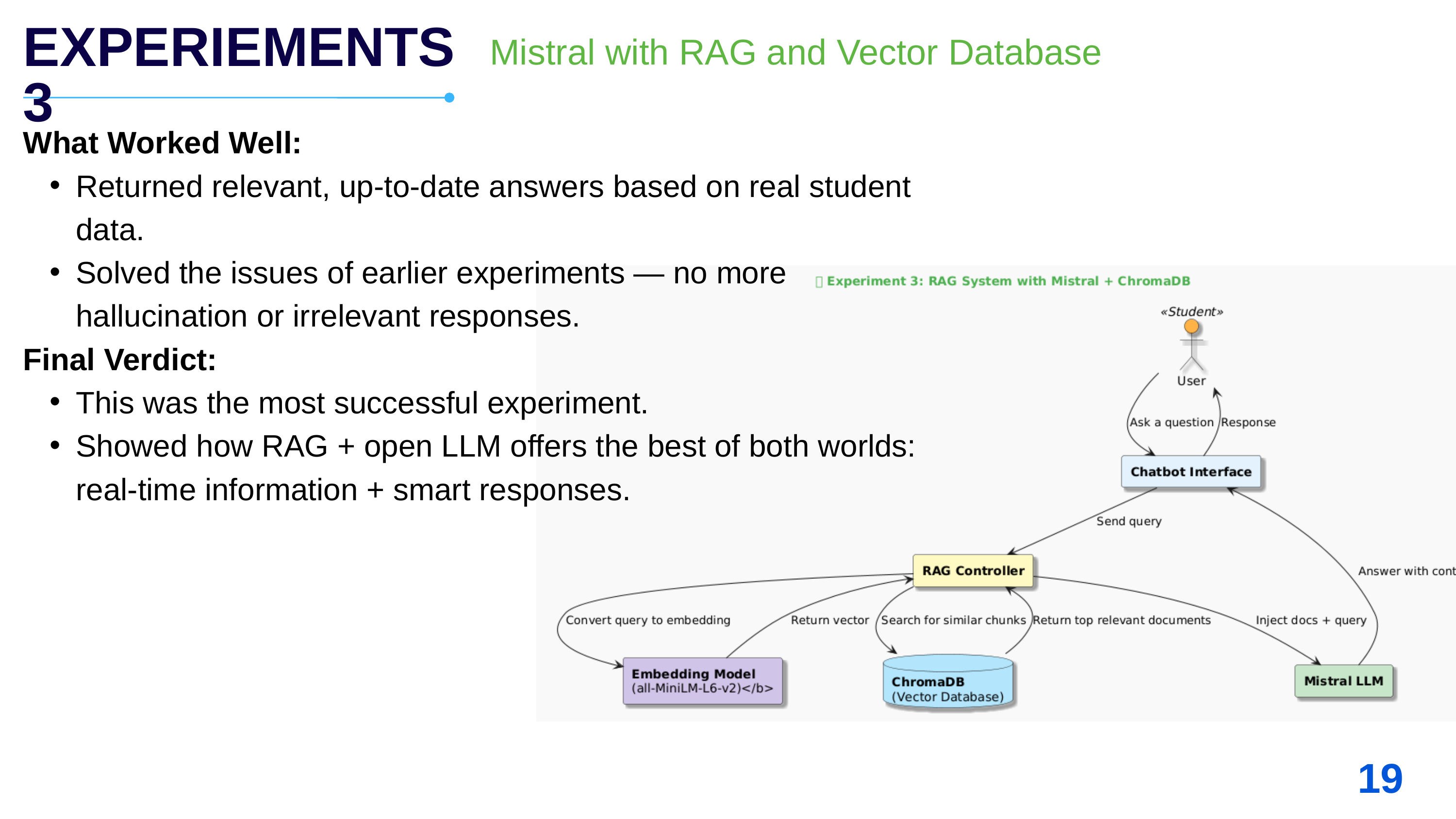

Mistral with RAG and Vector Database
EXPERIEMENTS 3

What Worked Well:
Returned relevant, up-to-date answers based on real student data.
Solved the issues of earlier experiments — no more hallucination or irrelevant responses.
Final Verdict:
This was the most successful experiment.
Showed how RAG + open LLM offers the best of both worlds: real-time information + smart responses.

19